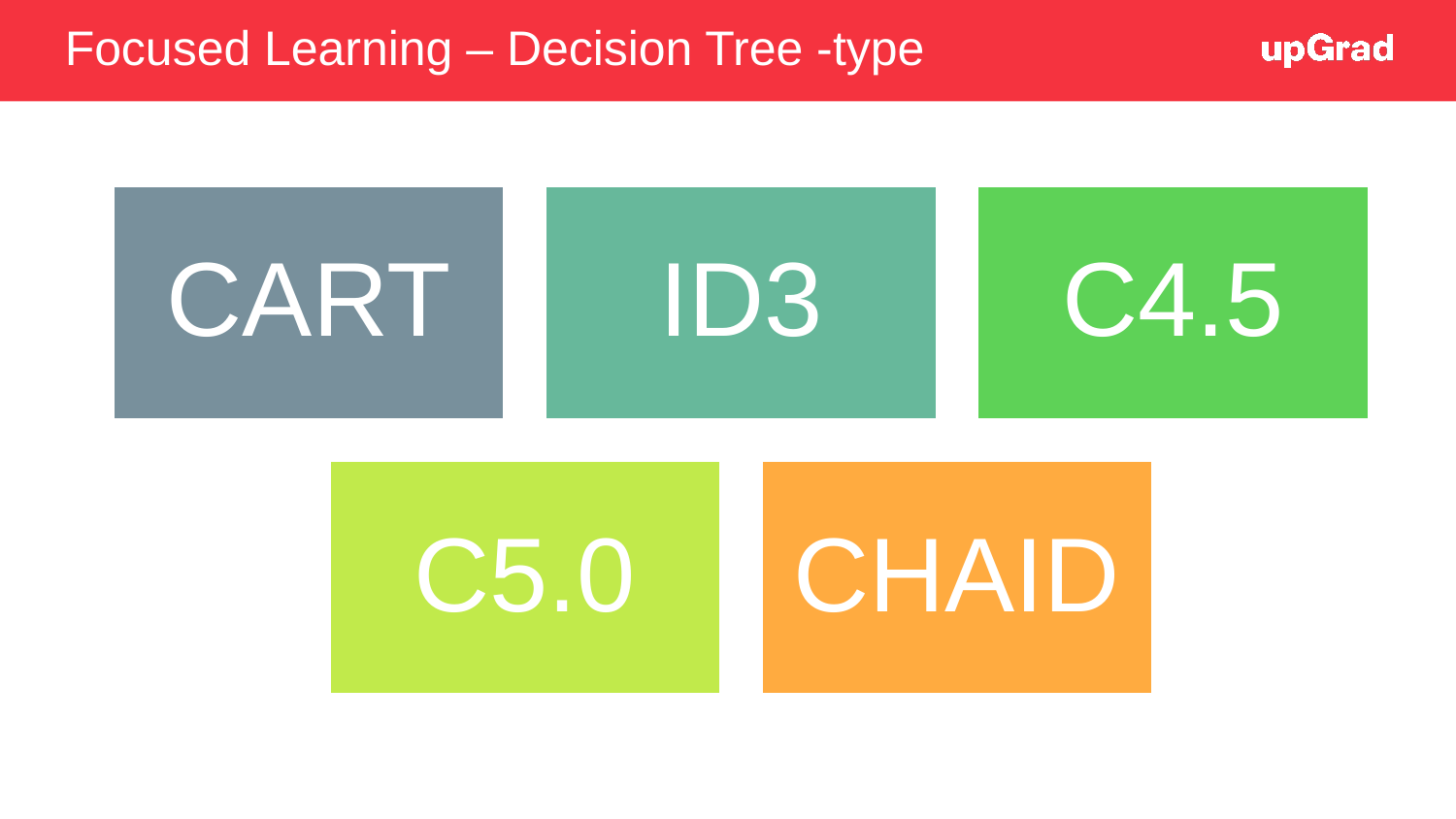

# Focused Learning – Decision Tree -type
CART
ID3
C4.5
C5.0
CHAID